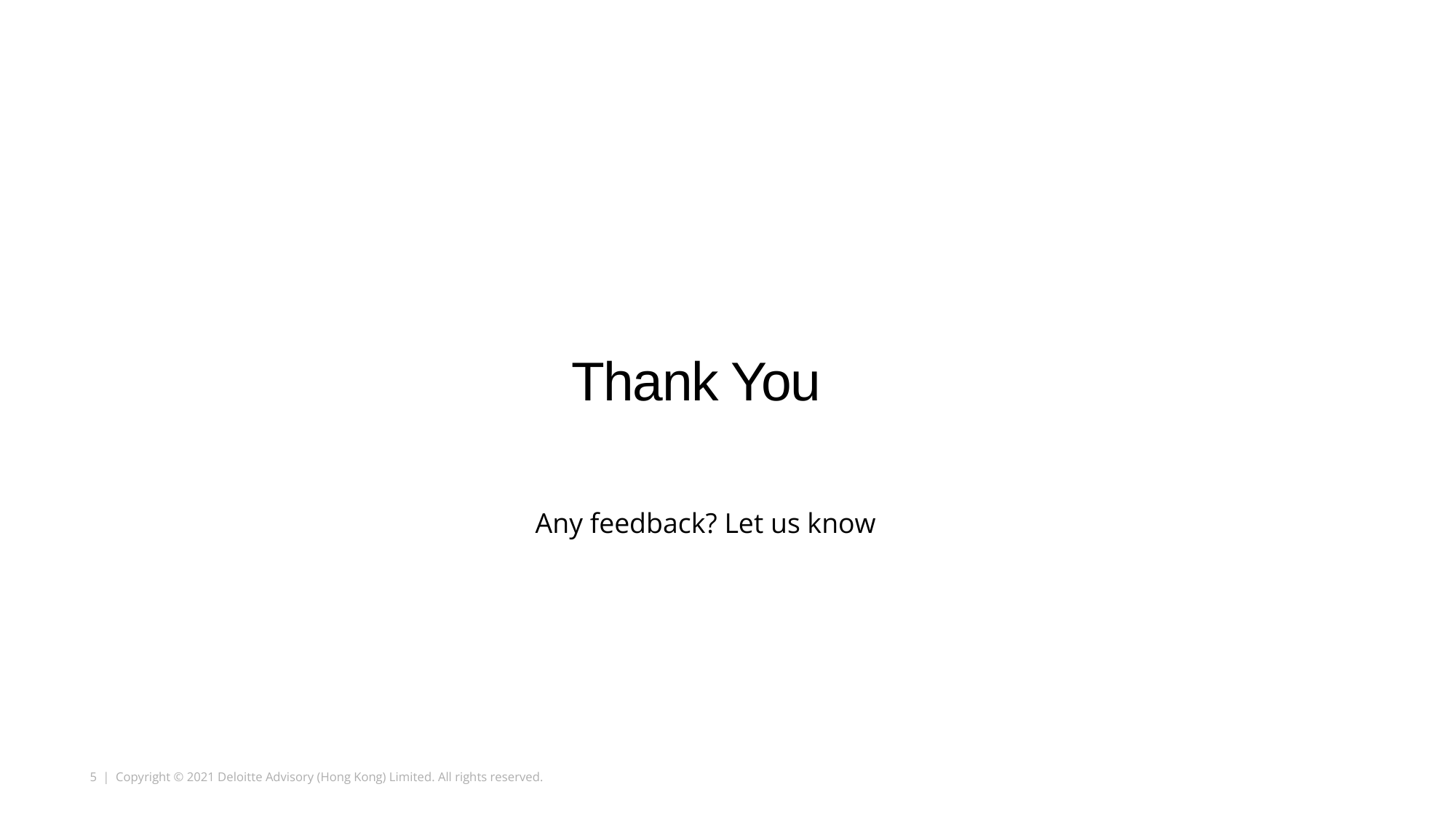

# Thank You
Any feedback? Let us know